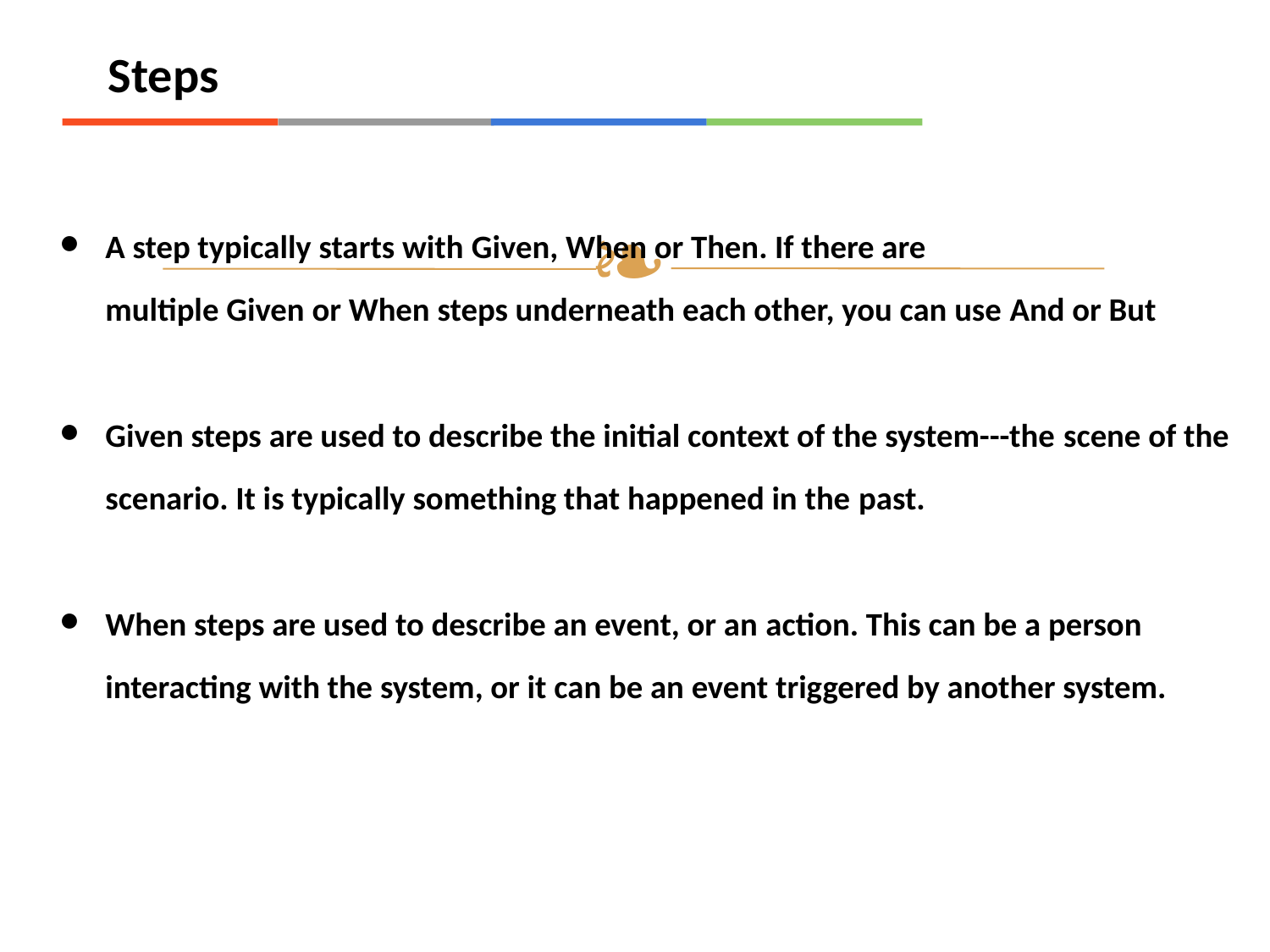

# Steps

A step typically starts with Given, When or Then. If there are multiple Given or When steps underneath each other, you can use And or But

Given steps are used to describe the initial context of the system---the scene of the scenario. It is typically something that happened in the past.

When steps are used to describe an event, or an action. This can be a person interacting with the system, or it can be an event triggered by another system.